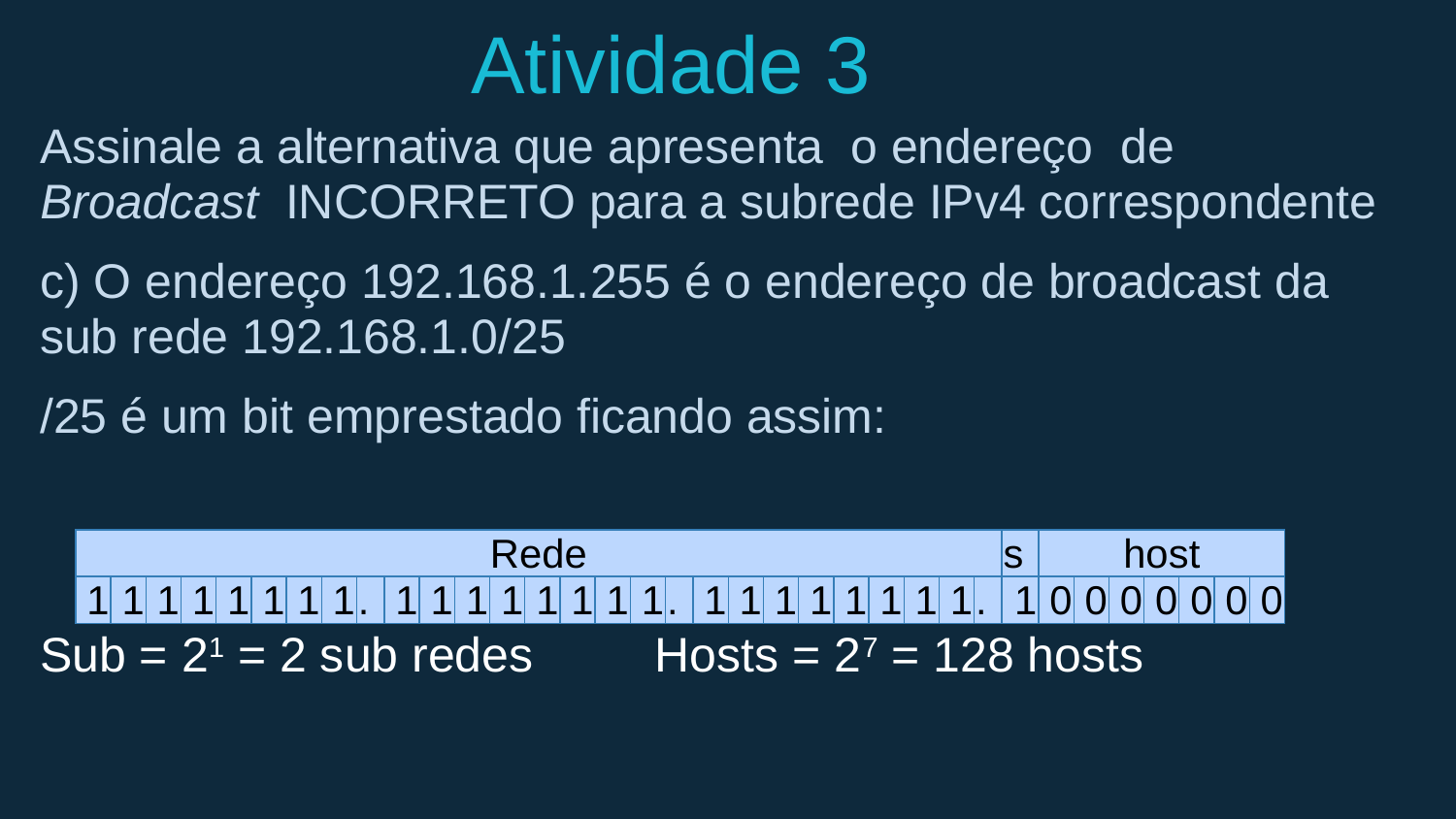

# Atividade 3
Assinale a alternativa que apresenta  o endereço  de  Broadcast  INCORRETO para a subrede IPv4 correspondente
c) O endereço 192.168.1.255 é o endereço de broadcast da sub rede 192.168.1.0/25
/25 é um bit emprestado ficando assim:

Sub = 21 = 2 sub redes         Hosts = 27 = 128 hosts

| Rede |  |  |  |  |  |  |  |  |  |  |  |  |  |  |  |  |  |  |  |  |  |  |  |  |  |  | s | host |  |  |  |  |  |  |
| --- | --- | --- | --- | --- | --- | --- | --- | --- | --- | --- | --- | --- | --- | --- | --- | --- | --- | --- | --- | --- | --- | --- | --- | --- | --- | --- | --- | --- | --- | --- | --- | --- | --- | --- |
| 1 | 1 | 1 | 1 | 1 | 1 | 1 | 1 | . | 1 | 1 | 1 | 1 | 1 | 1 | 1 | 1 | . | 1 | 1 | 1 | 1 | 1 | 1 | 1 | 1 | . | 1 | 0 | 0 | 0 | 0 | 0 | 0 | 0 |